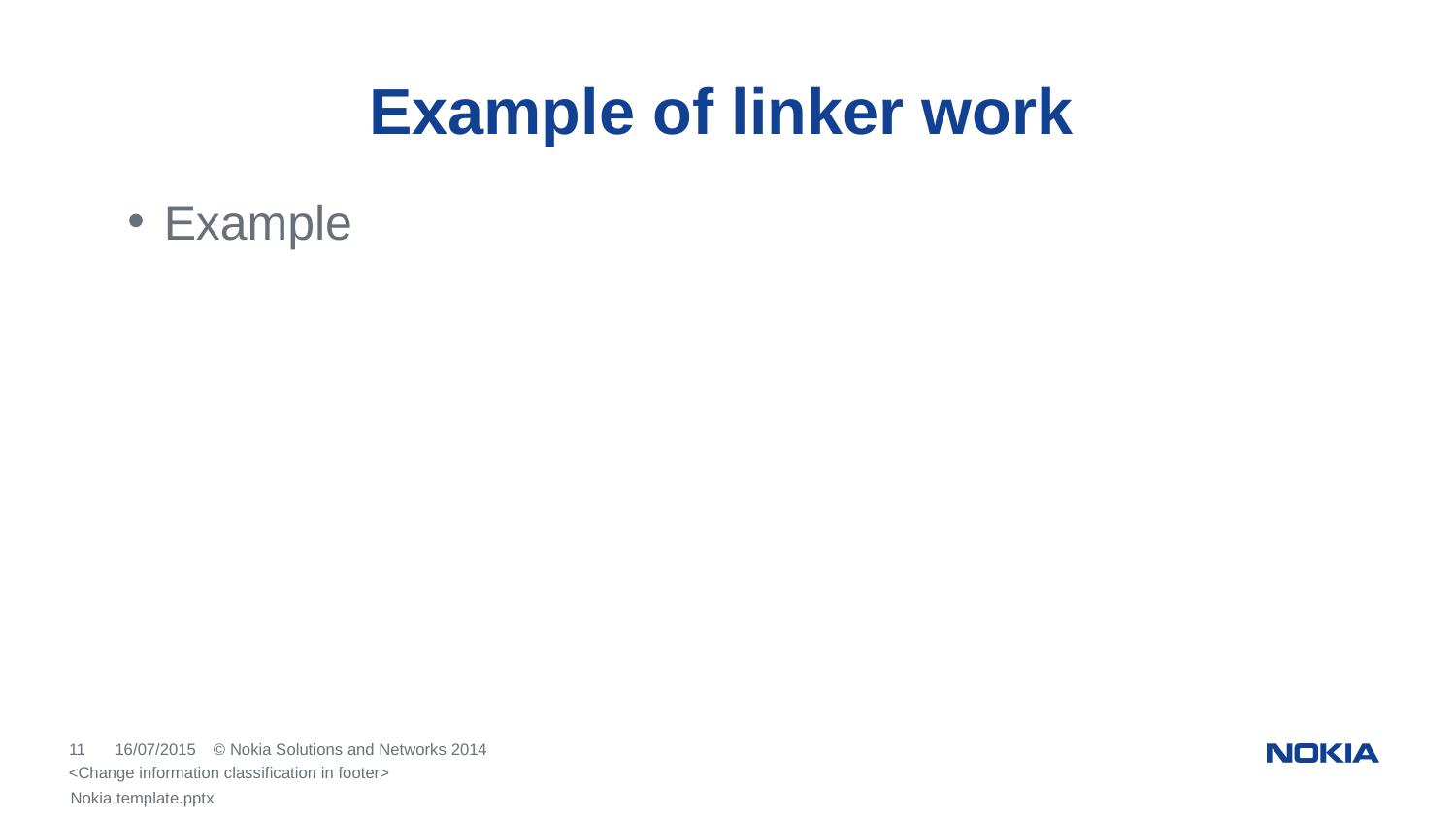

# Example of linker work

Example
<Change information classification in footer>